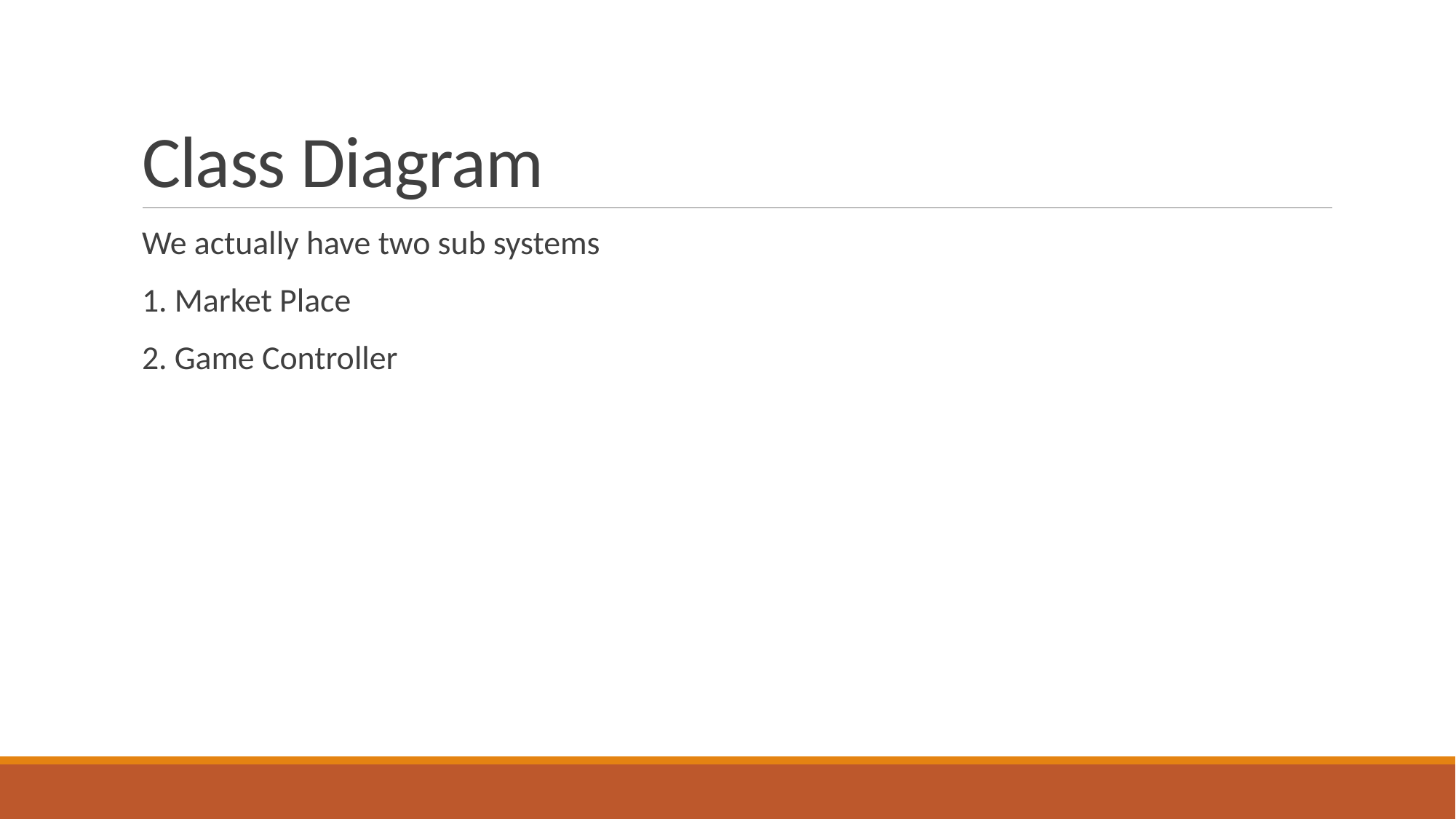

# Class Diagram
We actually have two sub systems
1. Market Place
2. Game Controller